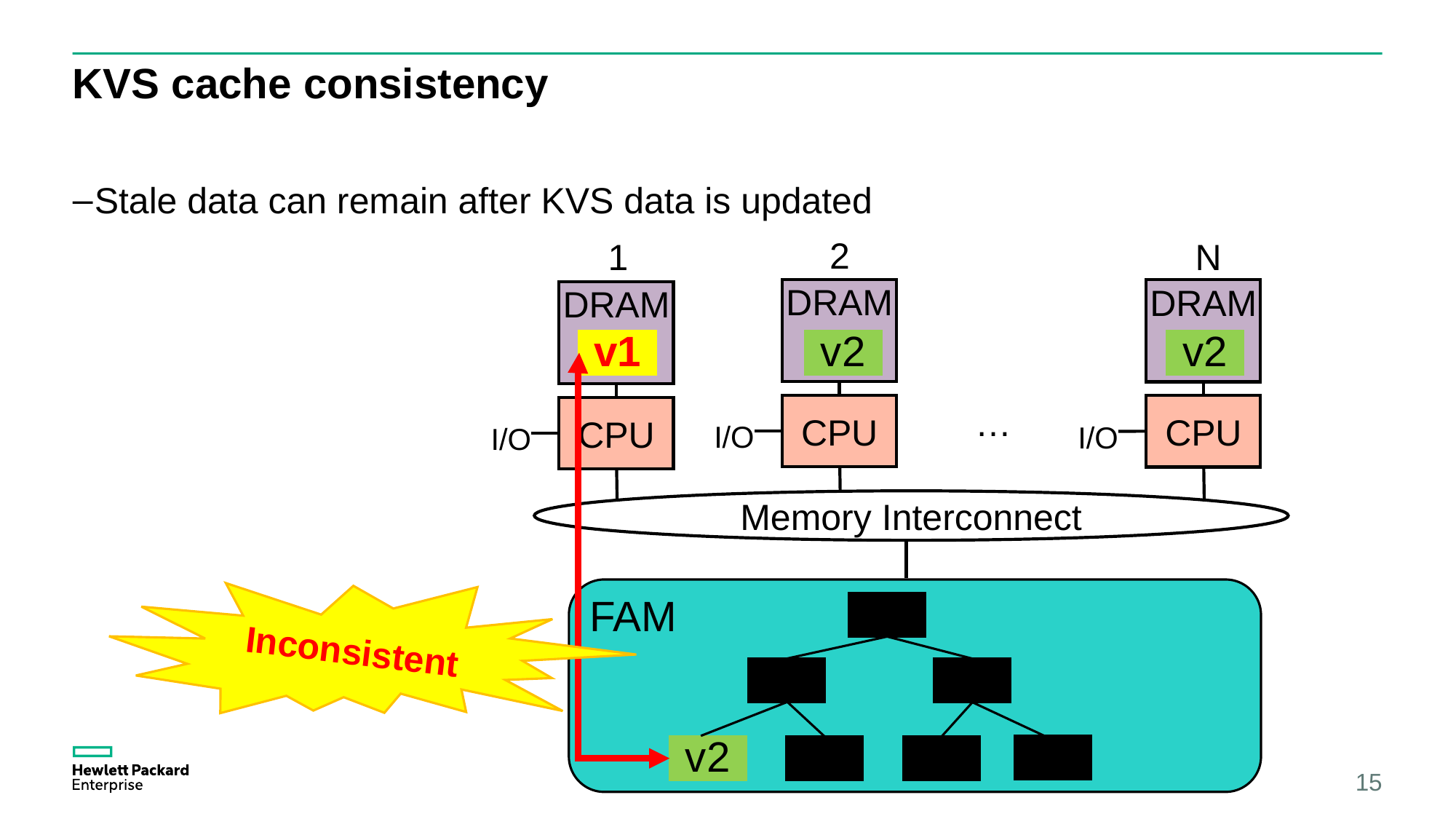

# KVS cache consistency
Stale data can remain after KVS data is updated
2
1
N
DRAM
DRAM
DRAM
v1
v2
v2
…
CPU
CPU
CPU
I/O
I/O
I/O
Memory Interconnect
Inconsistent
FAM

v2

15